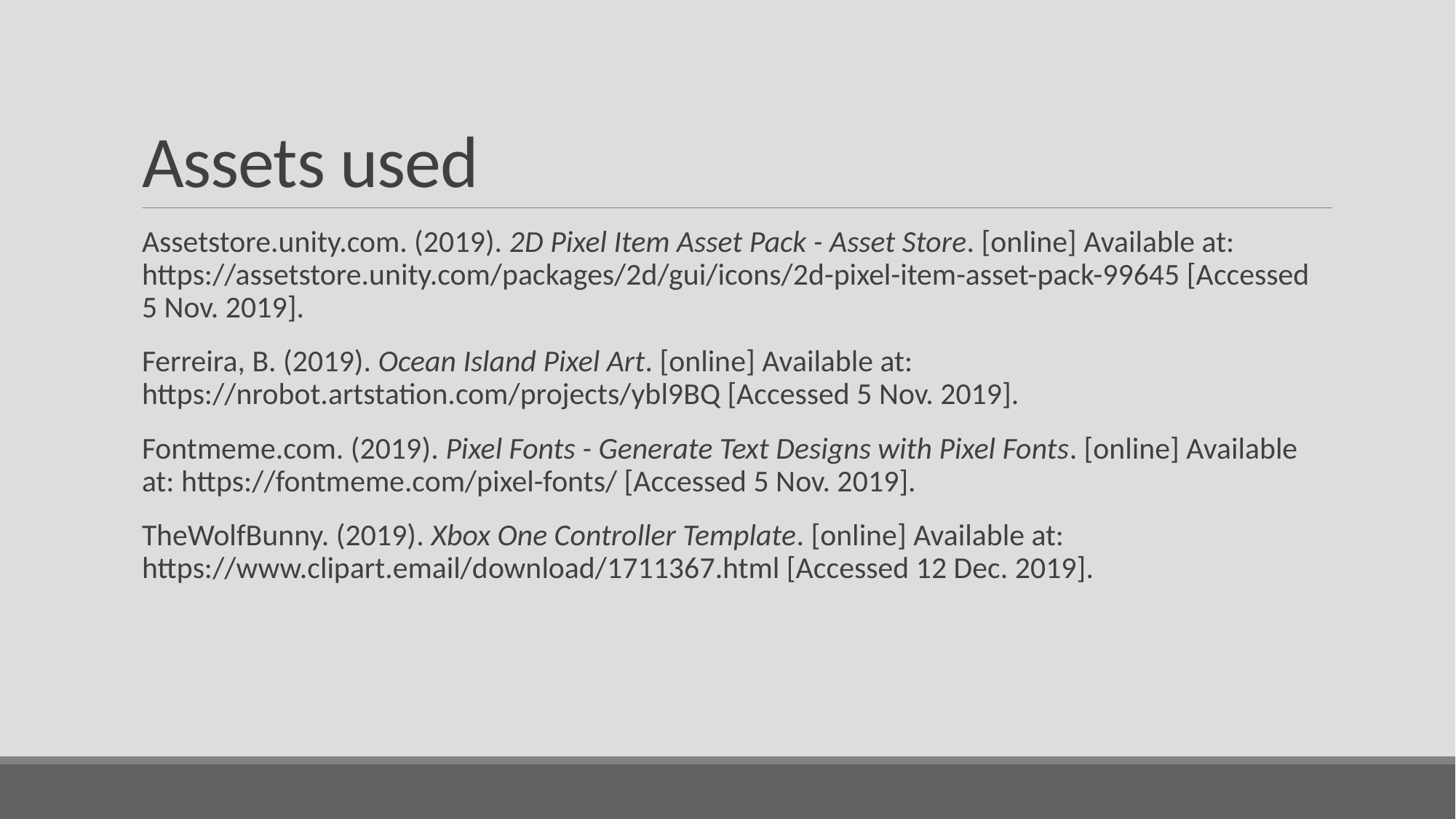

# Assets used
Assetstore.unity.com. (2019). 2D Pixel Item Asset Pack - Asset Store. [online] Available at: https://assetstore.unity.com/packages/2d/gui/icons/2d-pixel-item-asset-pack-99645 [Accessed 5 Nov. 2019].
Ferreira, B. (2019). Ocean Island Pixel Art. [online] Available at: https://nrobot.artstation.com/projects/ybl9BQ [Accessed 5 Nov. 2019].
Fontmeme.com. (2019). Pixel Fonts - Generate Text Designs with Pixel Fonts. [online] Available at: https://fontmeme.com/pixel-fonts/ [Accessed 5 Nov. 2019].
TheWolfBunny. (2019). Xbox One Controller Template. [online] Available at: https://www.clipart.email/download/1711367.html [Accessed 12 Dec. 2019].